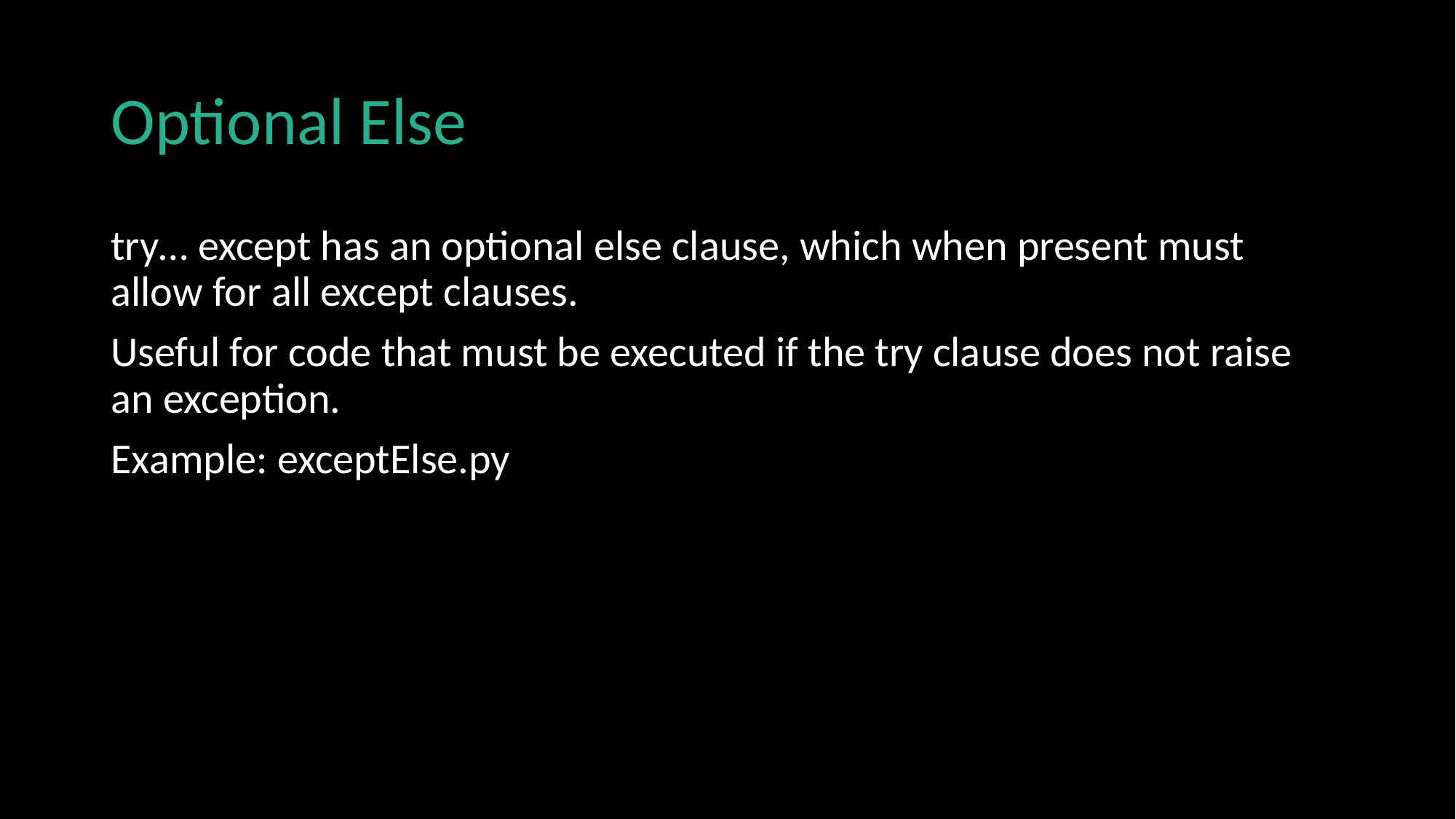

# Optional Else
try… except has an optional else clause, which when present must allow for all except clauses.
Useful for code that must be executed if the try clause does not raise an exception.
Example: exceptElse.py